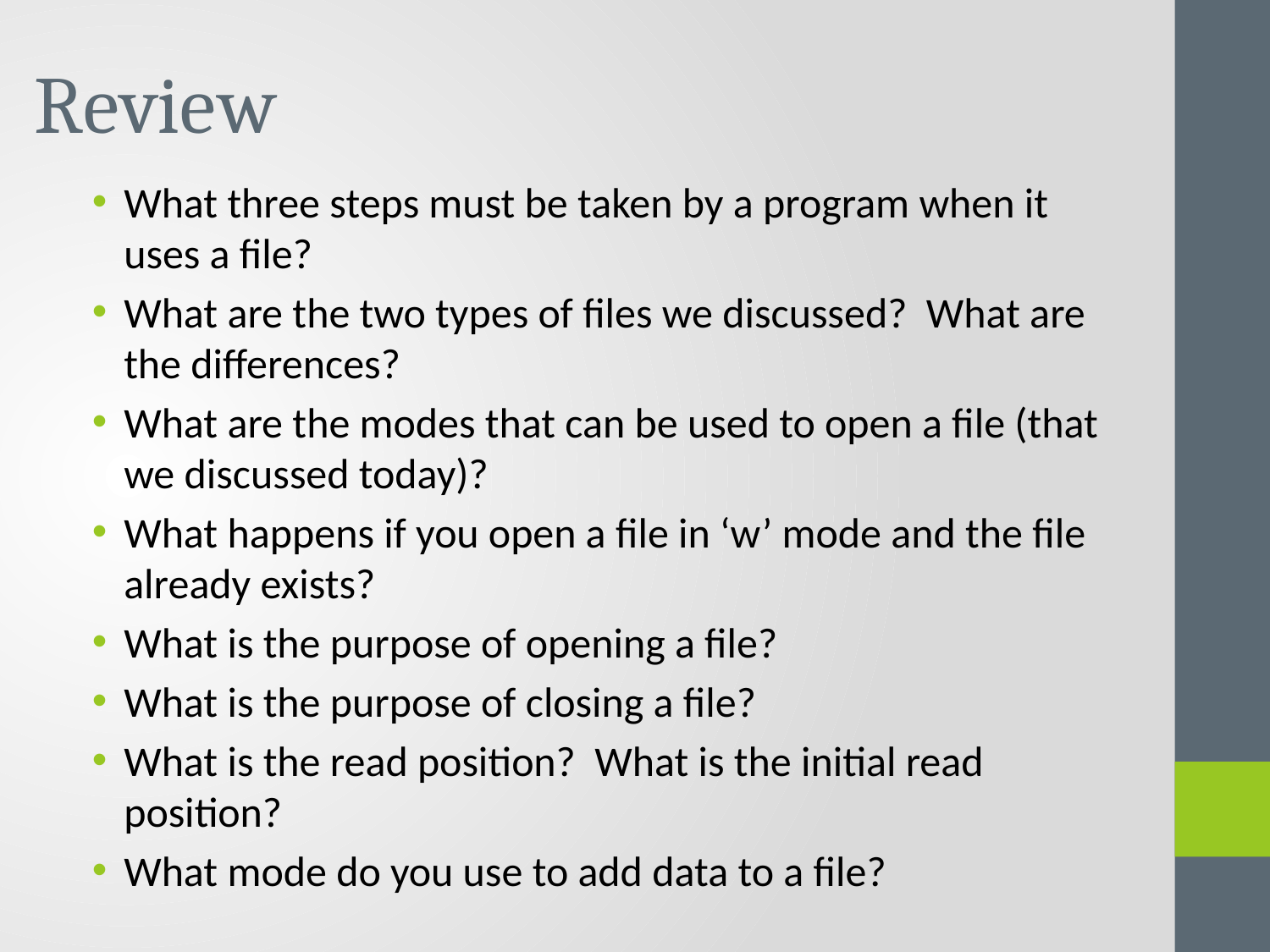

# Review
What three steps must be taken by a program when it uses a file?
What are the two types of files we discussed?  What are the differences?
What are the modes that can be used to open a file (that we discussed today)?
What happens if you open a file in ‘w’ mode and the file already exists?
What is the purpose of opening a file?
What is the purpose of closing a file?
What is the read position?  What is the initial read position?
What mode do you use to add data to a file?